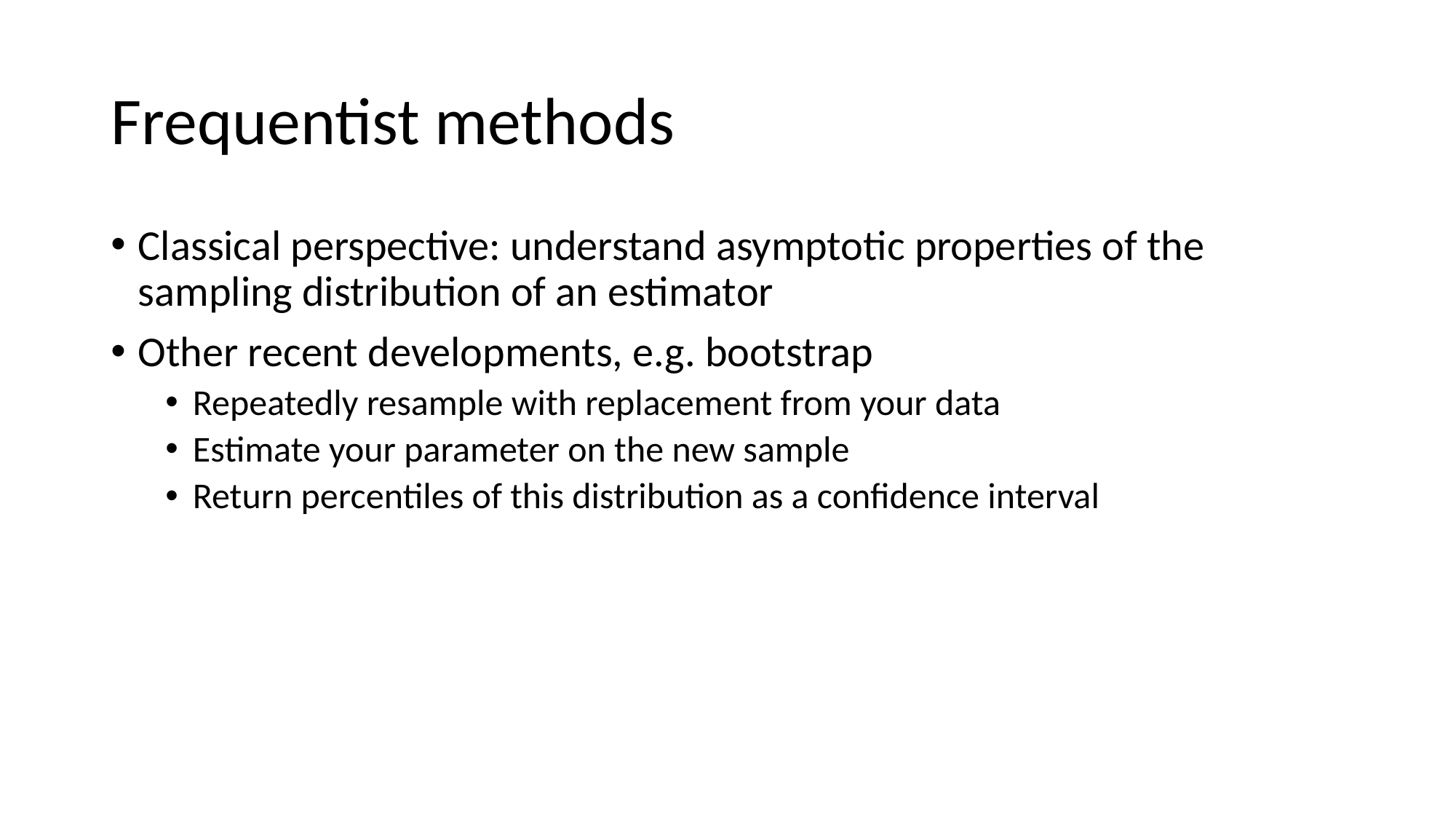

# Frequentist methods
Classical perspective: understand asymptotic properties of the sampling distribution of an estimator
Other recent developments, e.g. bootstrap
Repeatedly resample with replacement from your data
Estimate your parameter on the new sample
Return percentiles of this distribution as a confidence interval